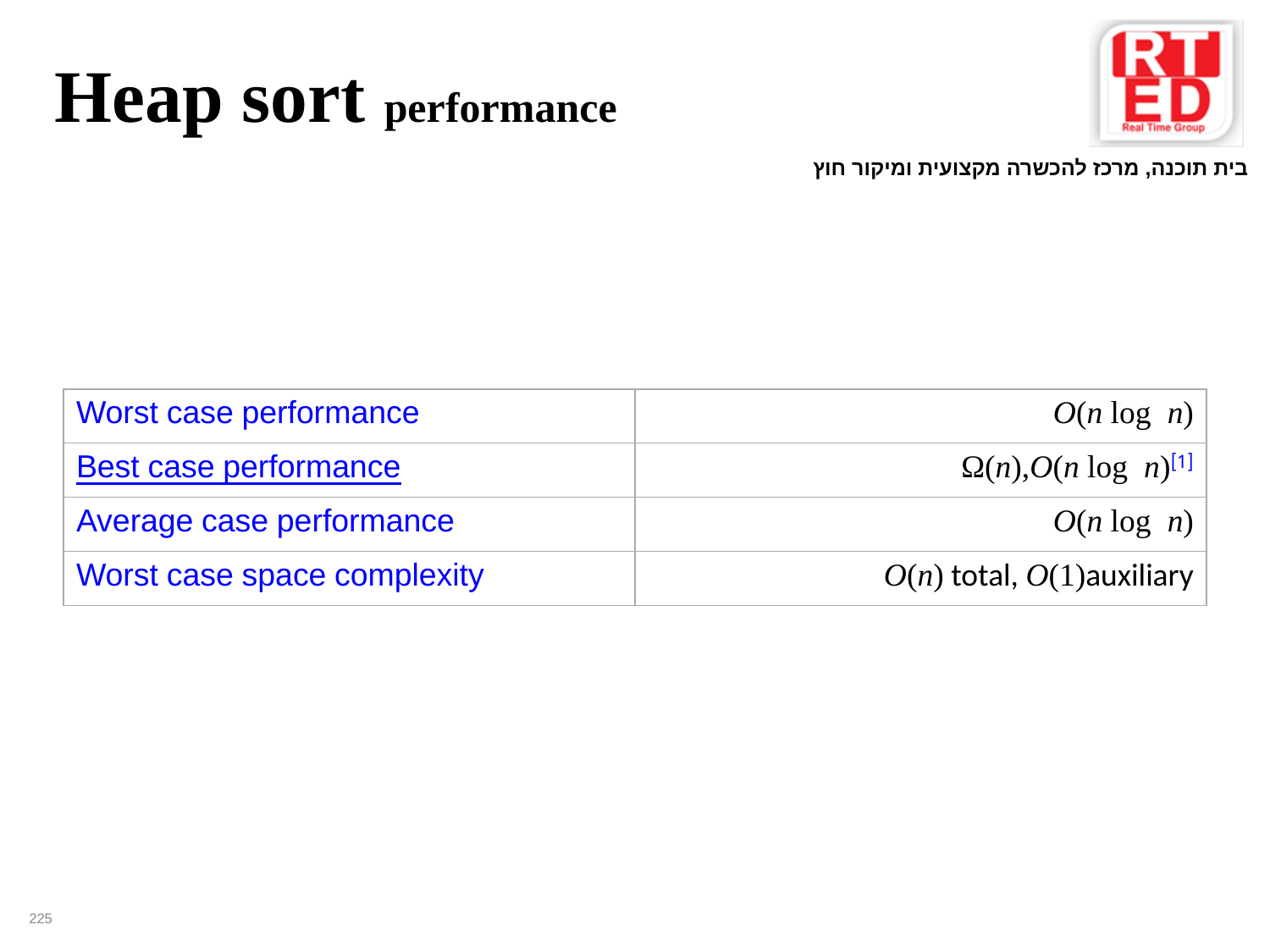

Heap sort performance

| Worst case performance | O(n log  n) |
| --- | --- |
| Best case performance | Ω(n),O(n log  n)[1] |
| Average case performance | O(n log  n) |
| Worst case space complexity | O(n) total, O(1)auxiliary |
225